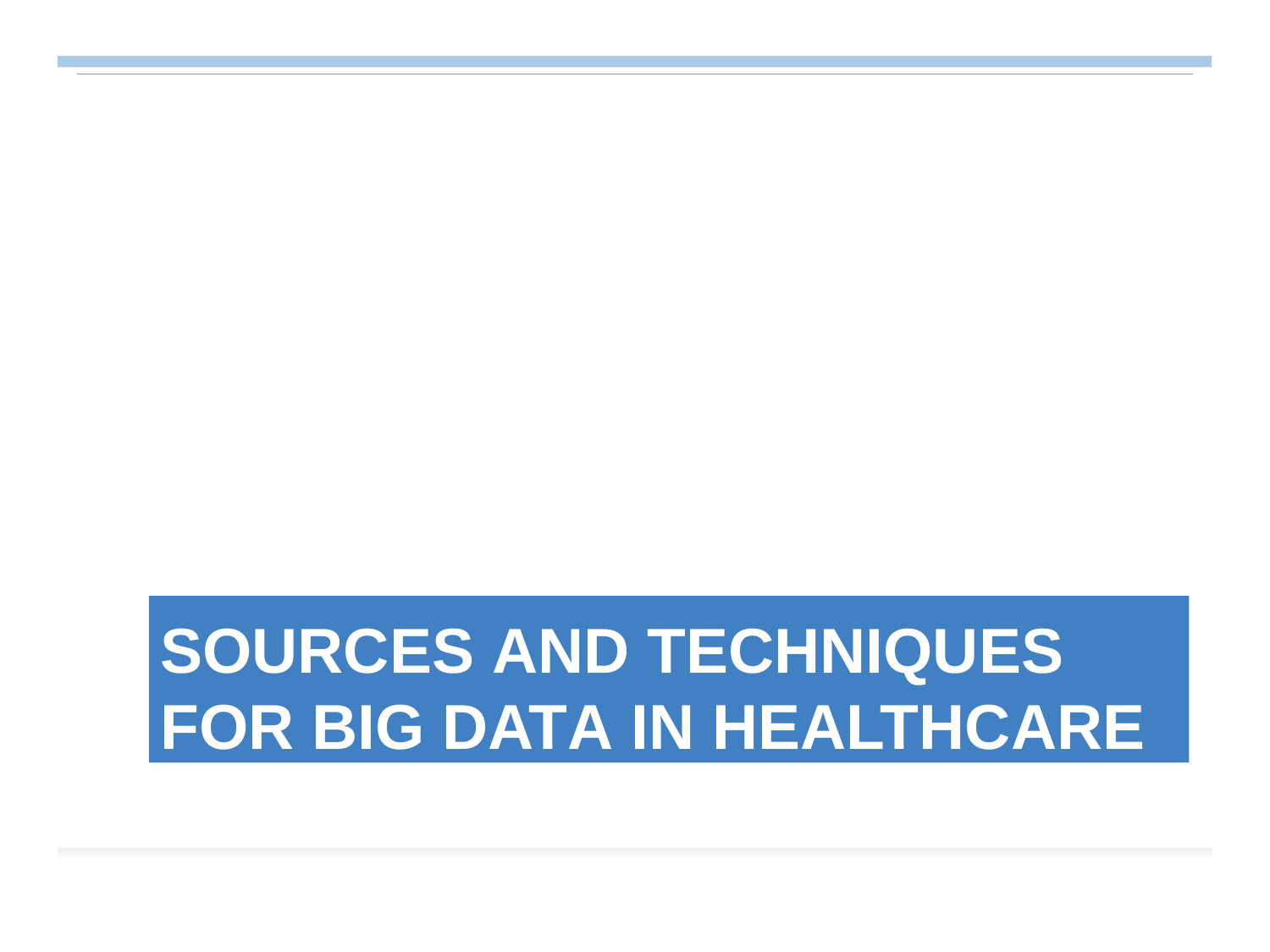

SOURCES AND TECHNIQUES FOR BIG DATA IN HEALTHCARE